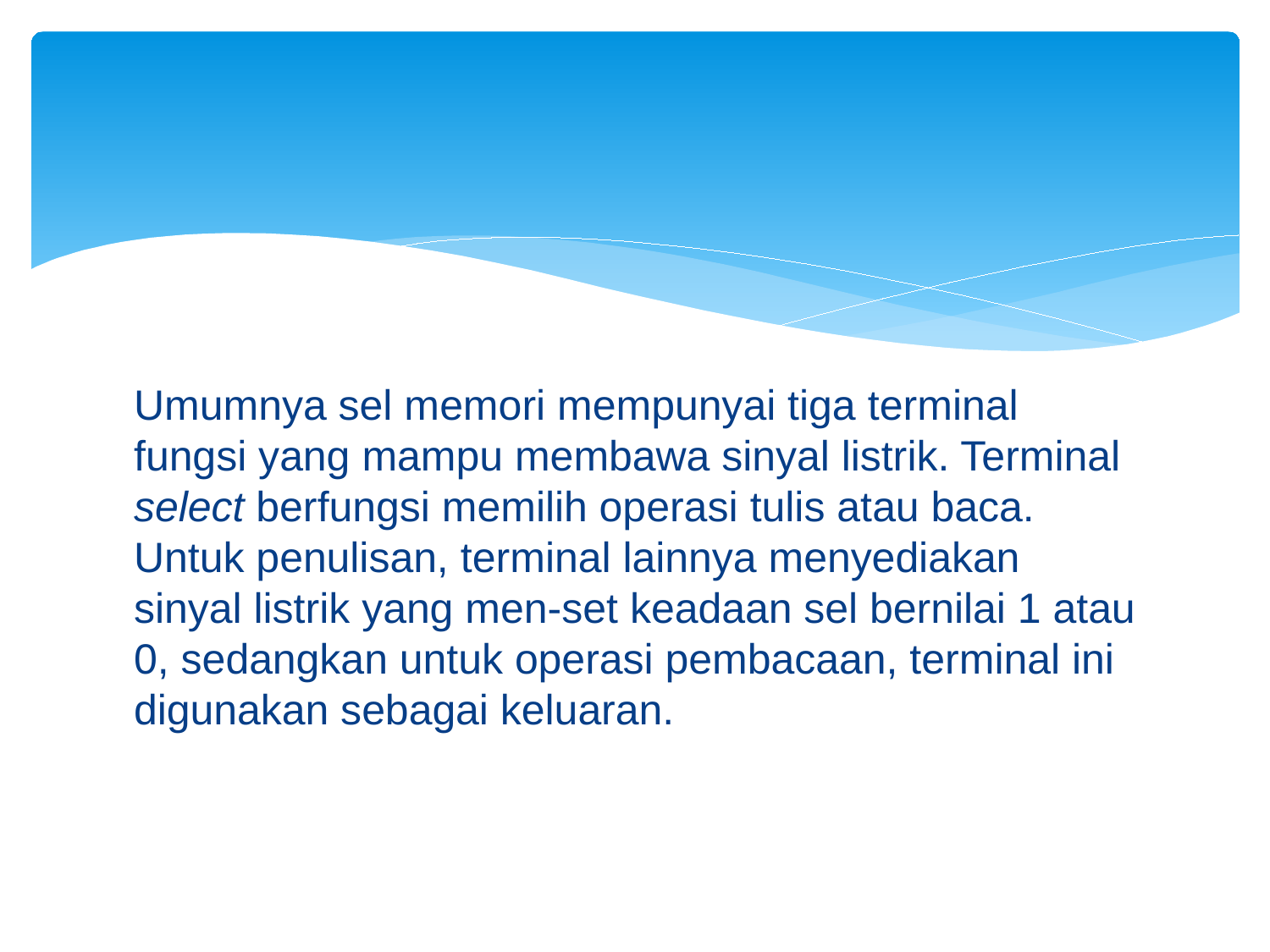

#
Umumnya sel memori mempunyai tiga terminal fungsi yang mampu membawa sinyal listrik. Terminal select berfungsi memilih operasi tulis atau baca. Untuk penulisan, terminal lainnya menyediakan sinyal listrik yang men-set keadaan sel bernilai 1 atau 0, sedangkan untuk operasi pembacaan, terminal ini digunakan sebagai keluaran.